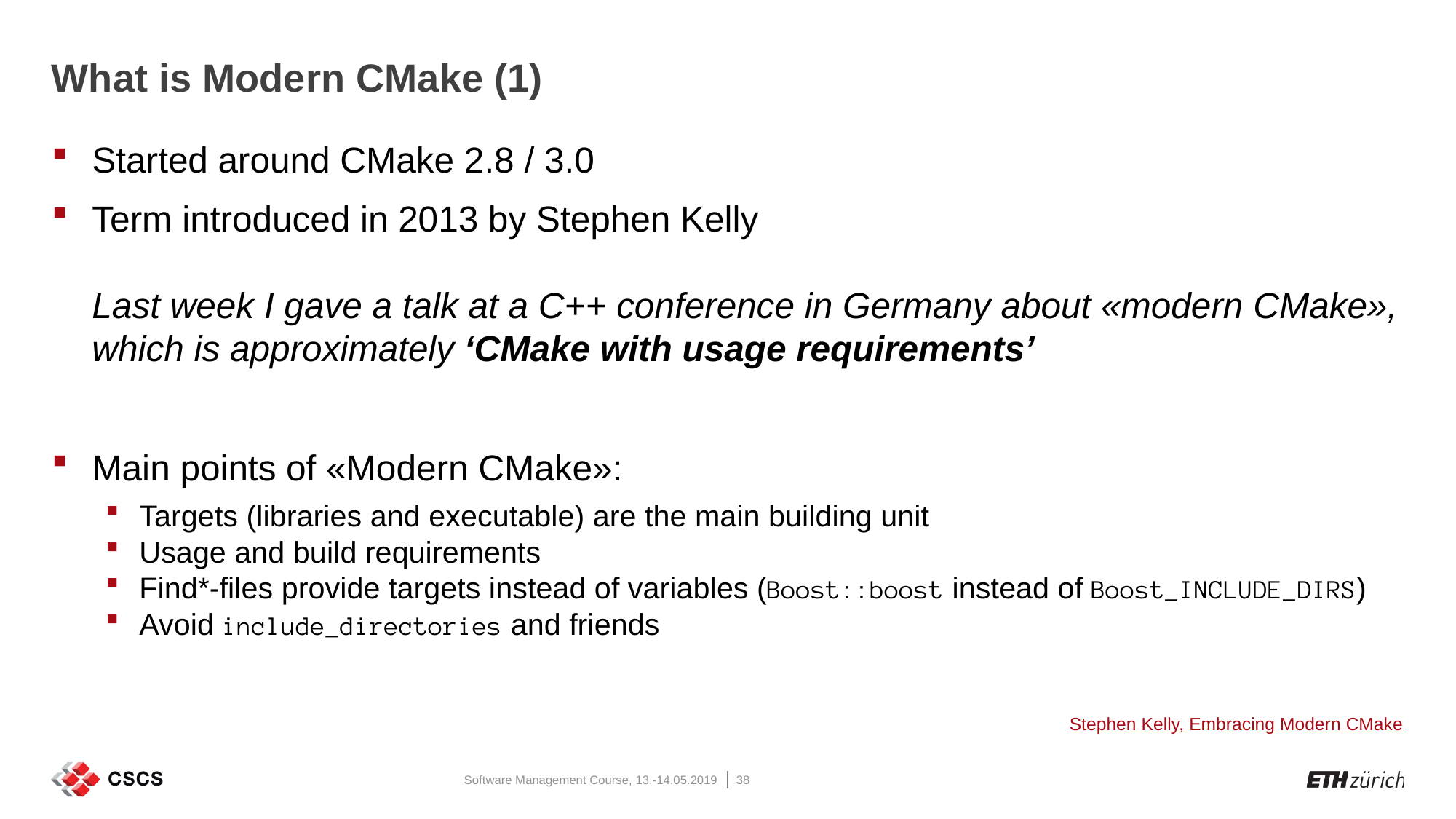

# What is Modern CMake (1)
Started around CMake 2.8 / 3.0
Term introduced in 2013 by Stephen Kelly
Last week I gave a talk at a C++ conference in Germany about «modern CMake», which is approximately ‘CMake with usage requirements’

Main points of «Modern CMake»:
Targets (libraries and executable) are the main building unit
Usage and build requirements
Find*-files provide targets instead of variables (Boost::boost instead of Boost_INCLUDE_DIRS)
Avoid include_directories and friends

Stephen Kelly, Embracing Modern CMake

Software Management Course, 13.-14.05.2019
38